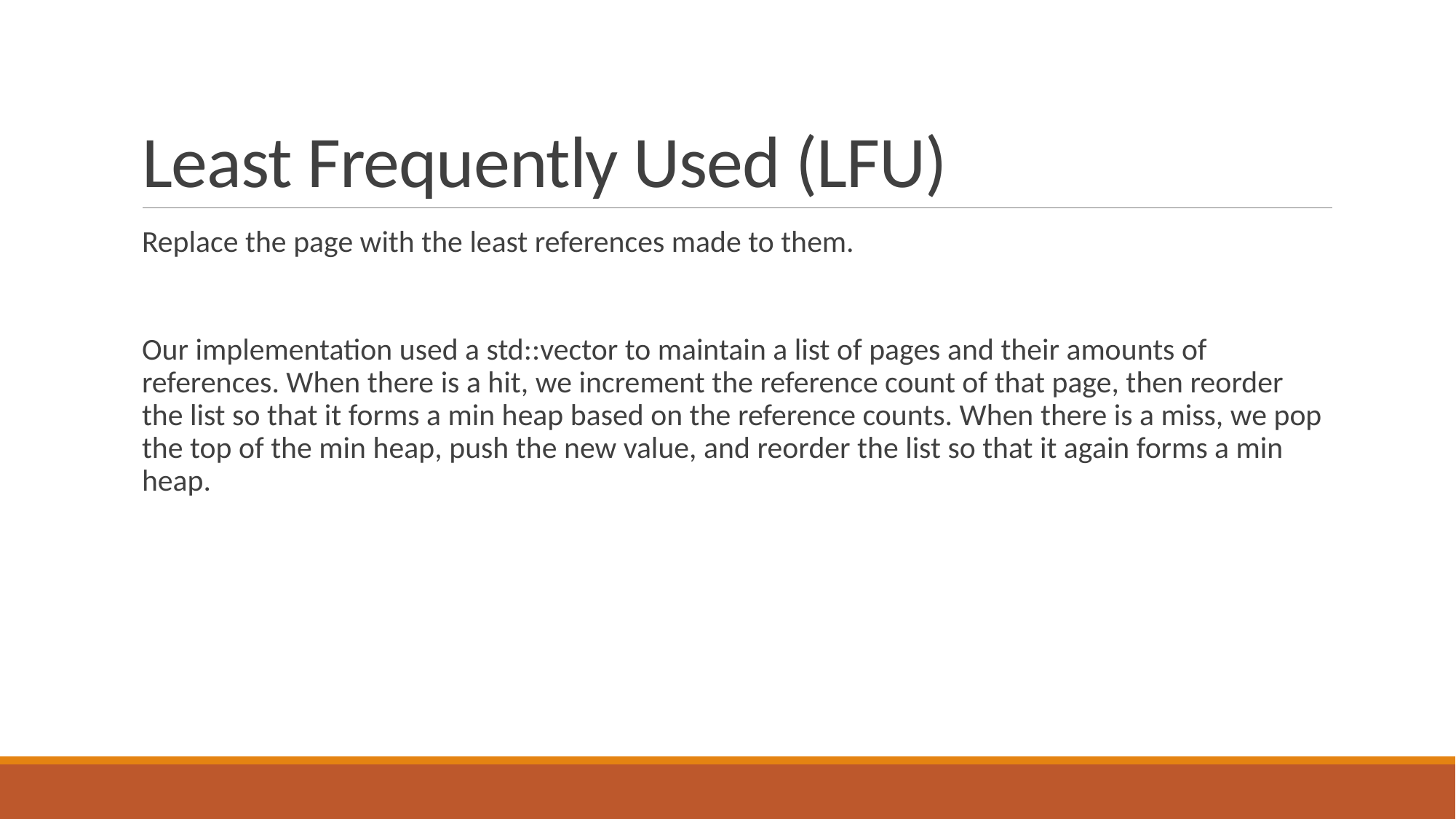

# Least Frequently Used (LFU)
Replace the page with the least references made to them.

Our implementation used a std::vector to maintain a list of pages and their amounts of references. When there is a hit, we increment the reference count of that page, then reorder the list so that it forms a min heap based on the reference counts. When there is a miss, we pop the top of the min heap, push the new value, and reorder the list so that it again forms a min heap.